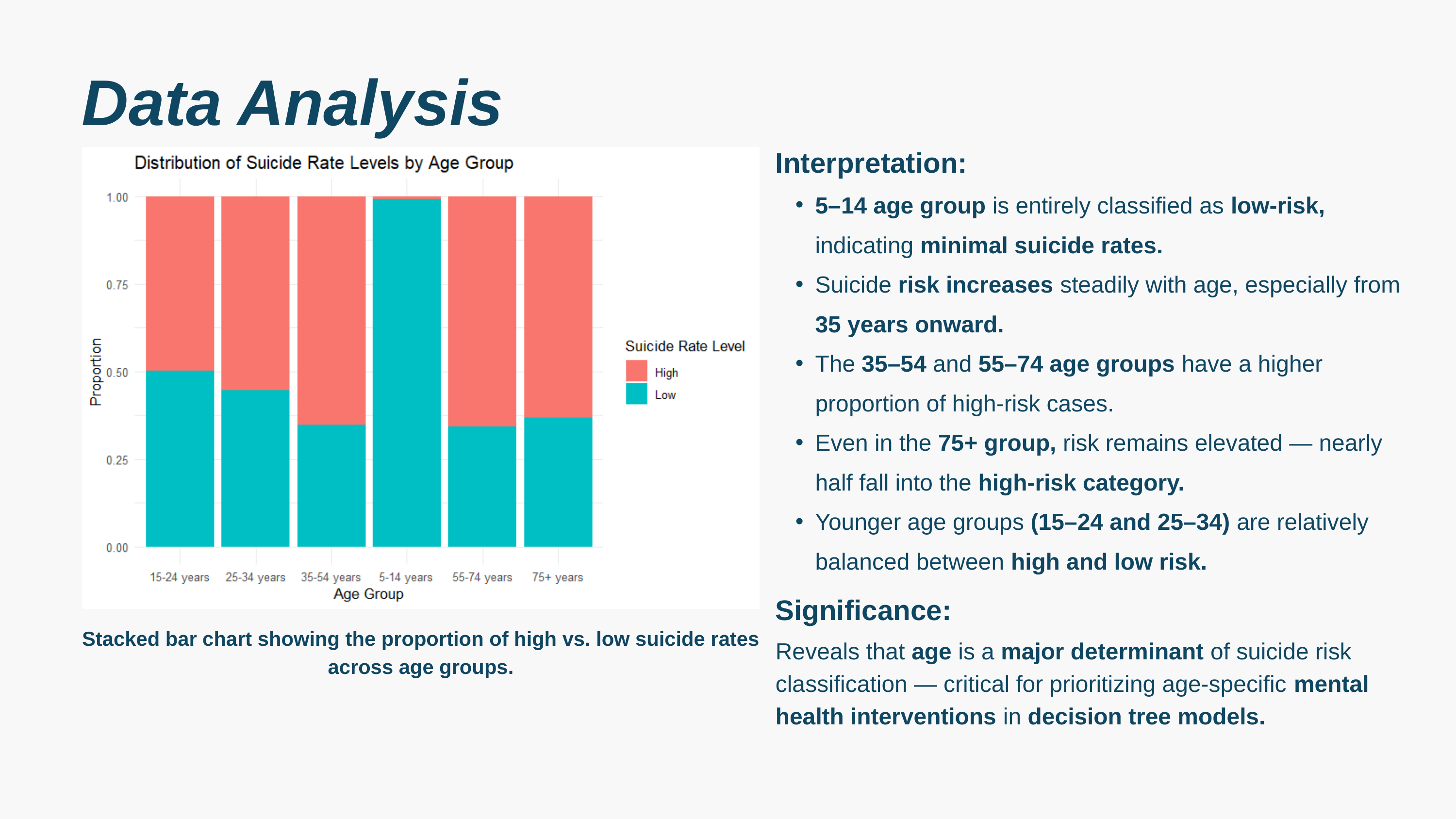

Data Analysis
Interpretation:

5–14 age group is entirely classified as low-risk, indicating minimal suicide rates.
Suicide risk increases steadily with age, especially from 35 years onward.
The 35–54 and 55–74 age groups have a higher proportion of high-risk cases.
Even in the 75+ group, risk remains elevated — nearly half fall into the high-risk category.
Younger age groups (15–24 and 25–34) are relatively balanced between high and low risk.

Significance:
Stacked bar chart showing the proportion of high vs. low suicide rates across age groups.
Reveals that age is a major determinant of suicide risk classification — critical for prioritizing age-specific mental health interventions in decision tree models.